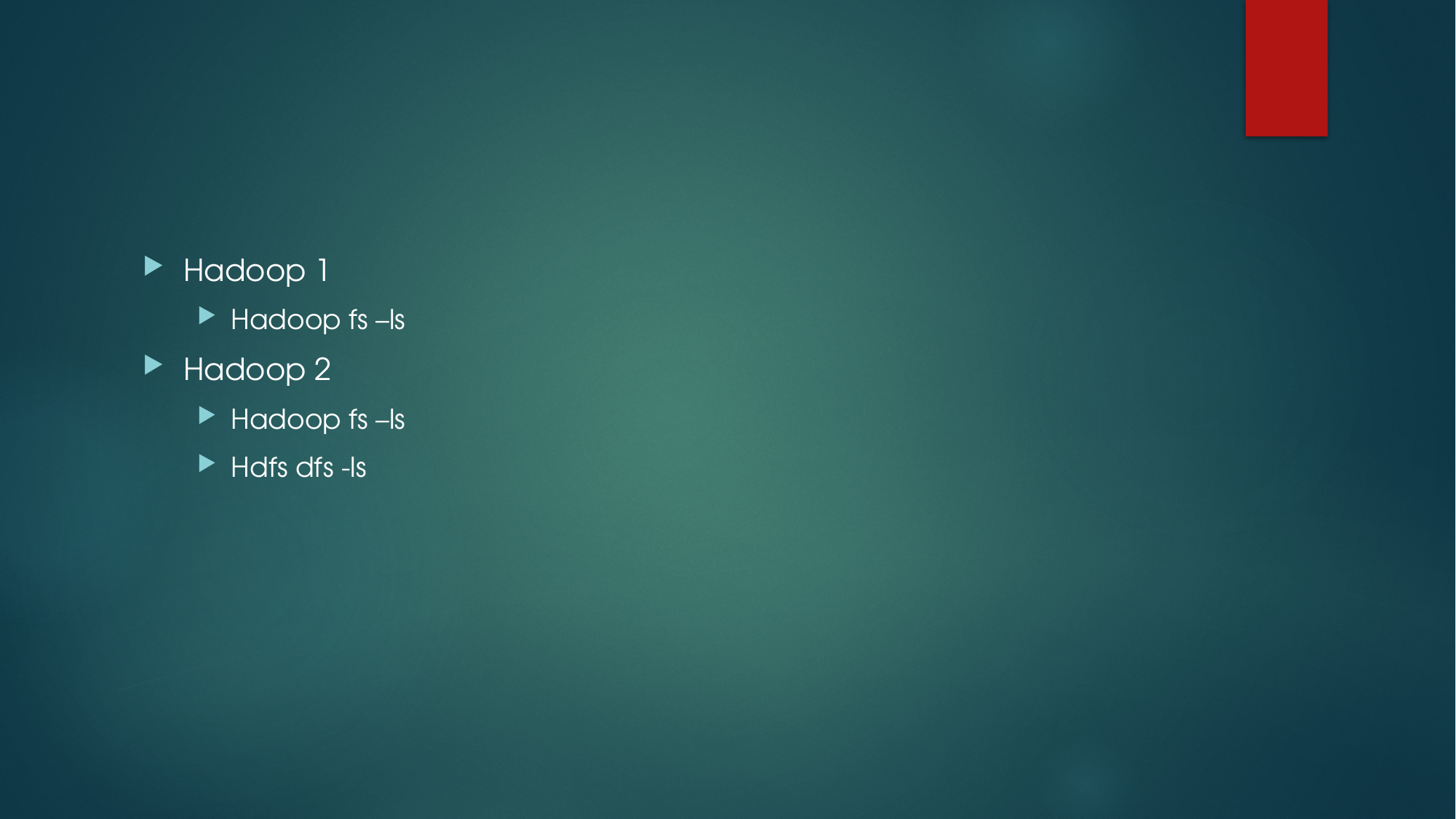

#
Hadoop 1
Hadoop fs –ls
Hadoop 2
Hadoop fs –ls
Hdfs dfs -ls